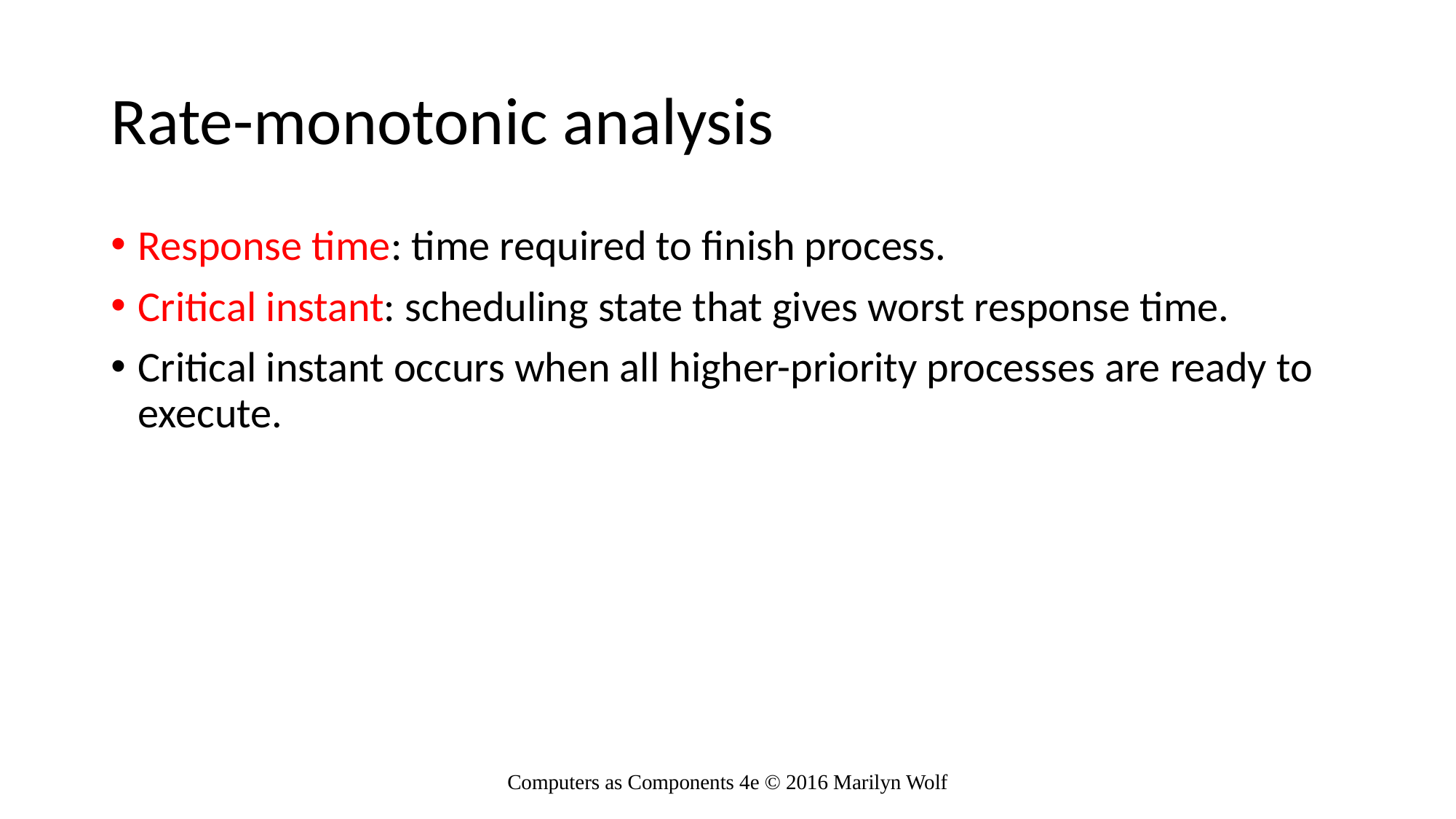

# Rate-monotonic analysis
Response time: time required to finish process.
Critical instant: scheduling state that gives worst response time.
Critical instant occurs when all higher-priority processes are ready to execute.
Computers as Components 4e © 2016 Marilyn Wolf